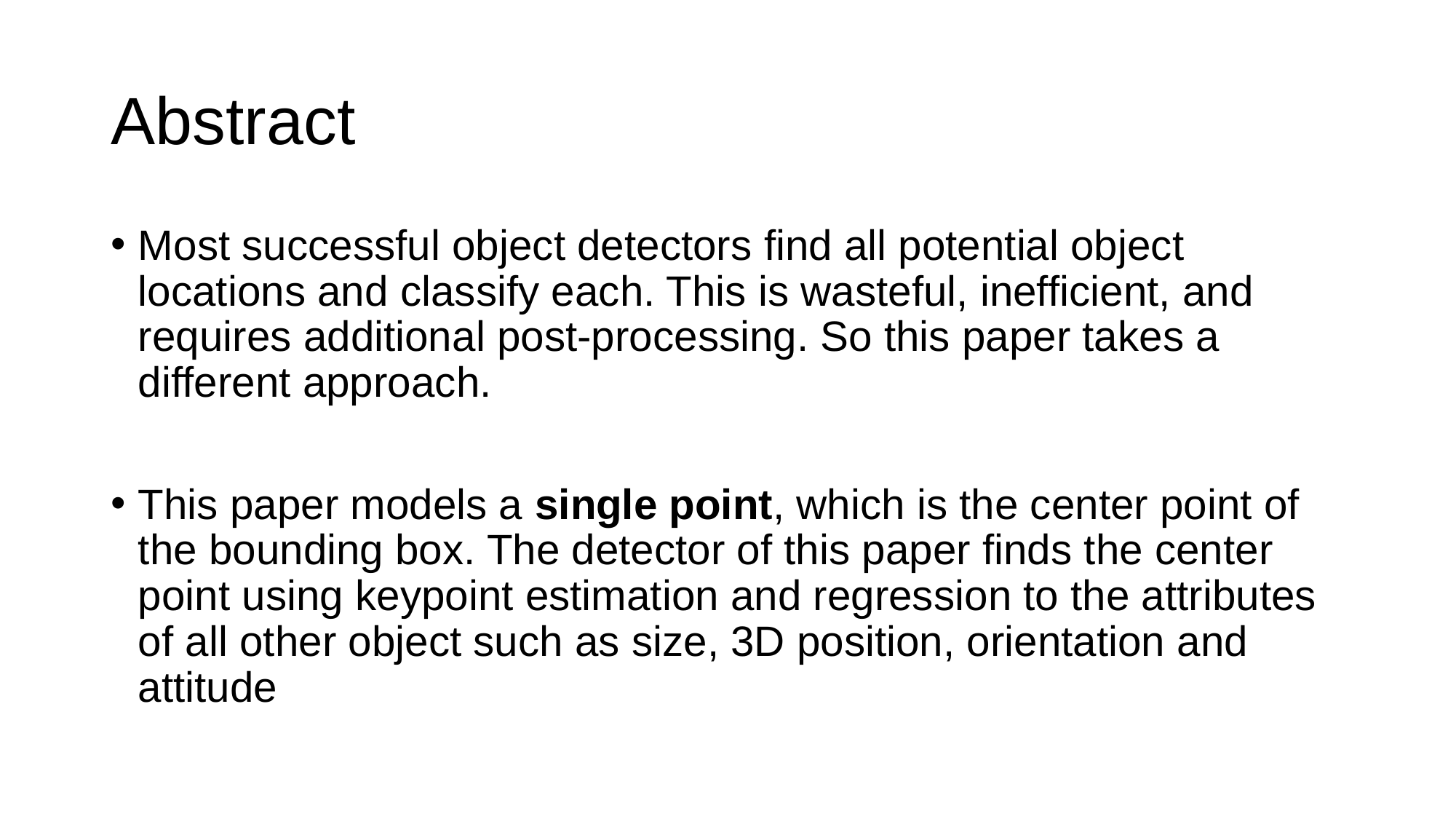

# Abstract
Most successful object detectors find all potential object locations and classify each. This is wasteful, inefficient, and requires additional post-processing. So this paper takes a different approach.

This paper models a single point, which is the center point of the bounding box. The detector of this paper finds the center point using keypoint estimation and regression to the attributes of all other object such as size, 3D position, orientation and attitude